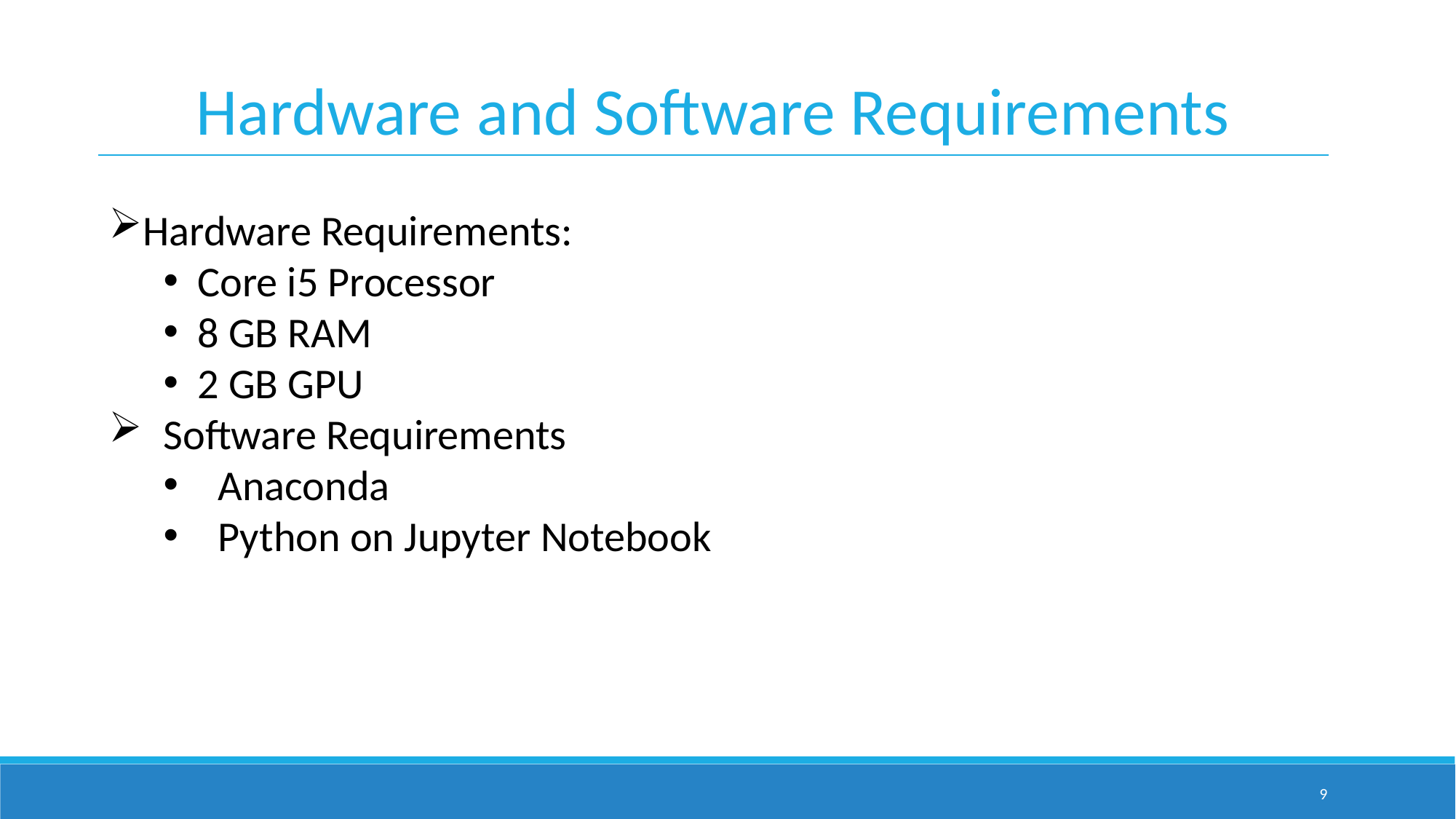

Hardware and Software Requirements
Hardware Requirements:
Core i5 Processor
8 GB RAM
2 GB GPU
Software Requirements
Anaconda
Python on Jupyter Notebook
9